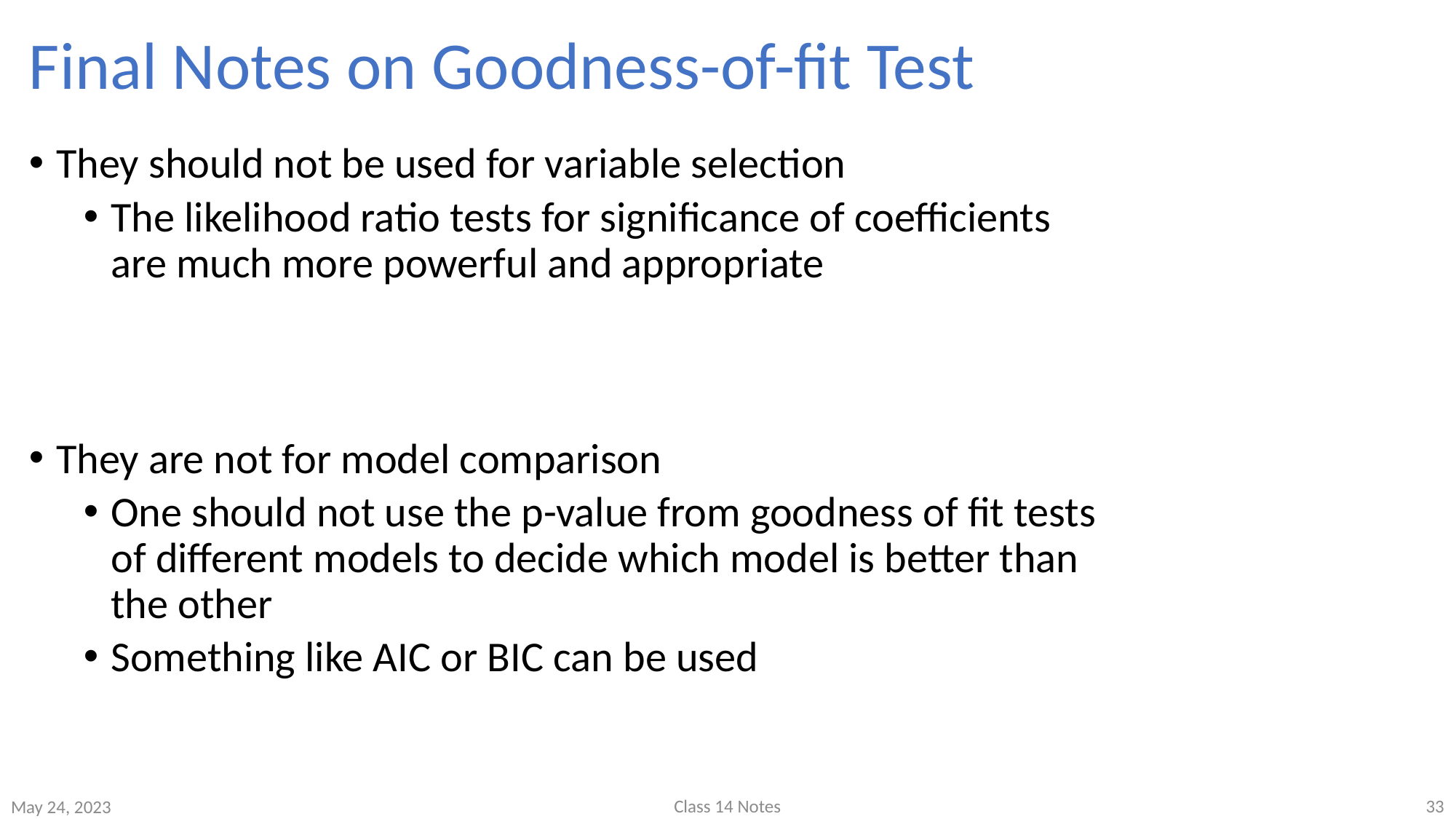

# Final Notes on Goodness-of-fit Test
They should not be used for variable selection
The likelihood ratio tests for significance of coefficients are much more powerful and appropriate

They are not for model comparison
One should not use the p-value from goodness of fit tests of different models to decide which model is better than the other
Something like AIC or BIC can be used
Class 14 Notes
33
May 24, 2023